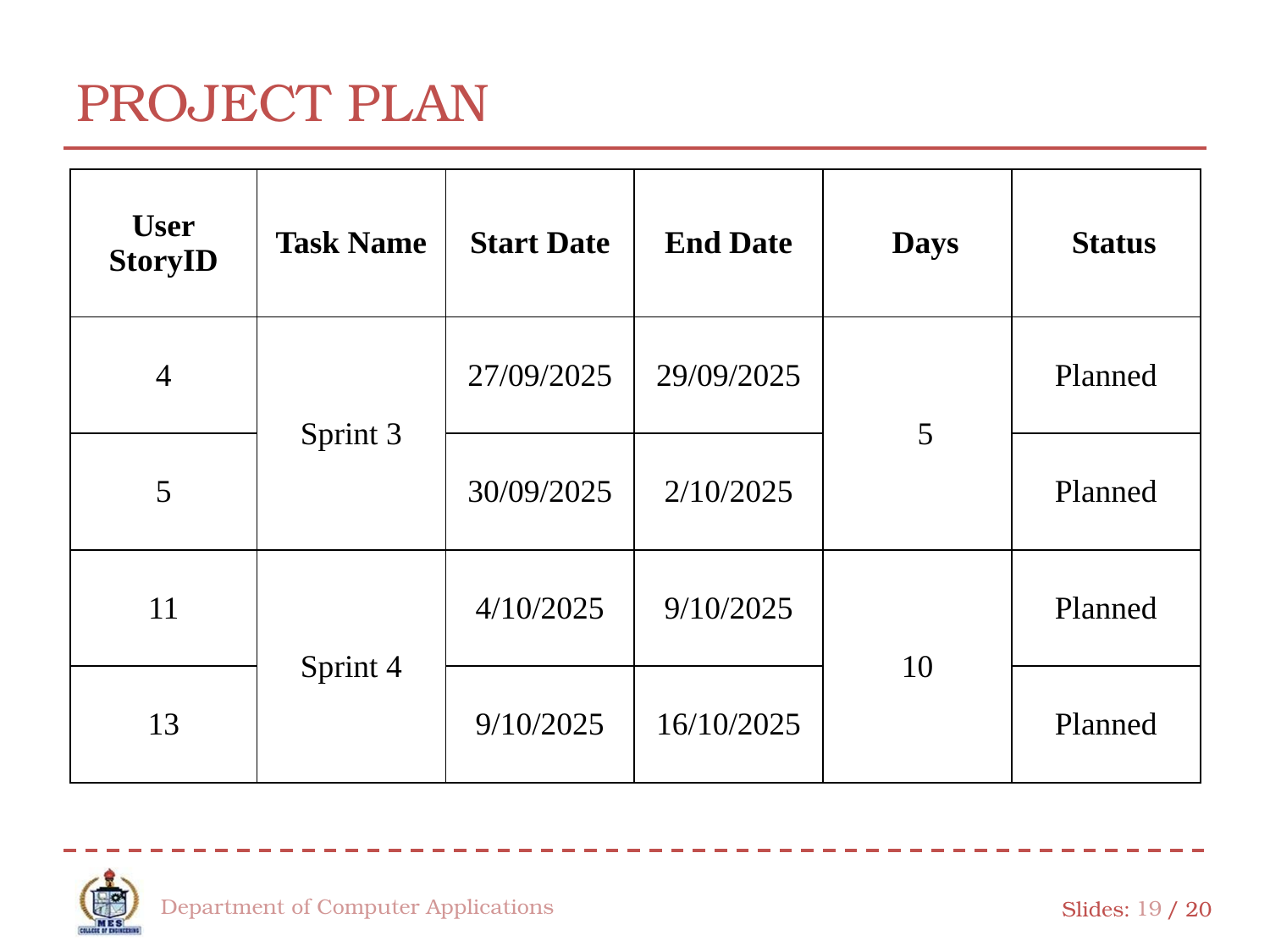

# PROJECT PLAN
| User StoryID | Task Name | Start Date | End Date | Days | Status |
| --- | --- | --- | --- | --- | --- |
| 4 | Sprint 3 | 27/09/2025 | 29/09/2025 | 5 | Planned |
| 5 |  | 30/09/2025 | 2/10/2025 |  | Planned |
| 11 | Sprint 4 | 4/10/2025 | 9/10/2025 | 10 | Planned |
| 13 |  | 9/10/2025 | 16/10/2025 |  | Planned |
Department of Computer Applications
19